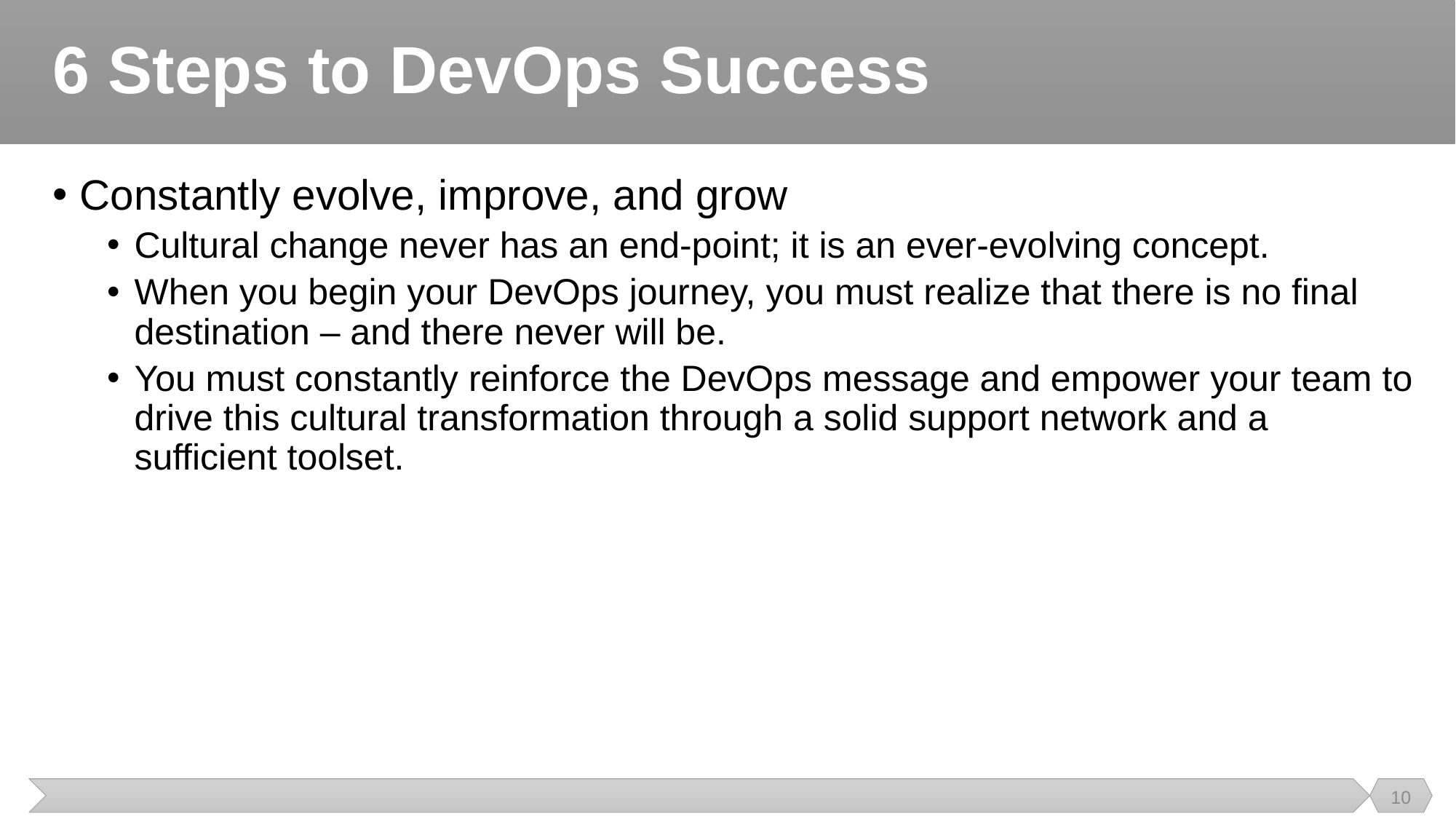

# 6 Steps to DevOps Success
Constantly evolve, improve, and grow
Cultural change never has an end-point; it is an ever-evolving concept.
When you begin your DevOps journey, you must realize that there is no final destination – and there never will be.
You must constantly reinforce the DevOps message and empower your team to drive this cultural transformation through a solid support network and a sufficient toolset.
10